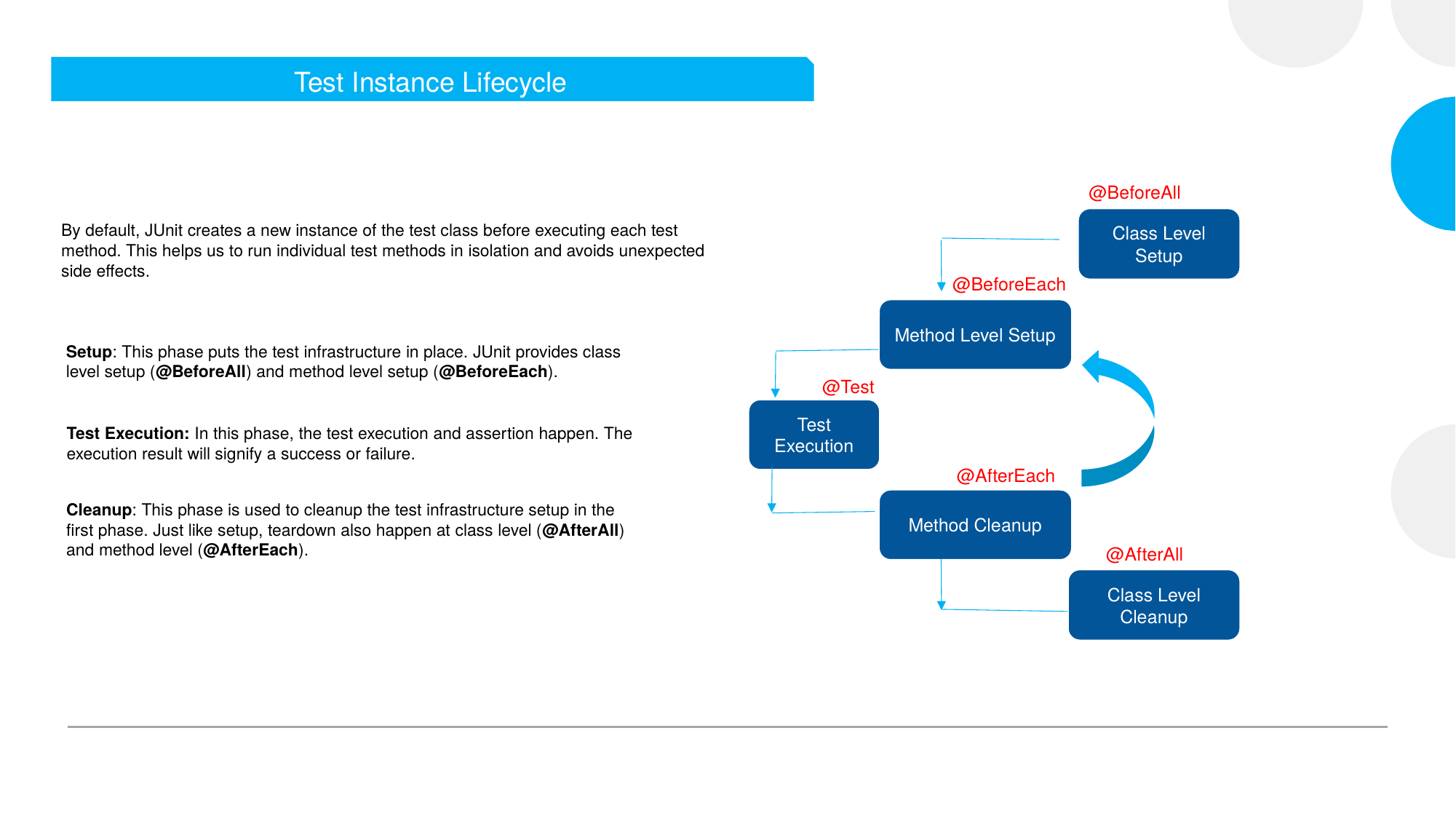

Test Instance Lifecycle
@BeforeAll
Class Level Setup
By default, JUnit creates a new instance of the test class before executing each test method. This helps us to run individual test methods in isolation and avoids unexpected side effects.
@BeforeEach
Method Level Setup
Setup: This phase puts the test infrastructure in place. JUnit provides class level setup (@BeforeAll) and method level setup (@BeforeEach).

@Test
Test Execution
Test Execution: In this phase, the test execution and assertion happen. The execution result will signify a success or failure.
@AfterEach
Method Cleanup
Cleanup: This phase is used to cleanup the test infrastructure setup in the first phase. Just like setup, teardown also happen at class level (@AfterAll) and method level (@AfterEach).
@AfterAll
Class Level Cleanup